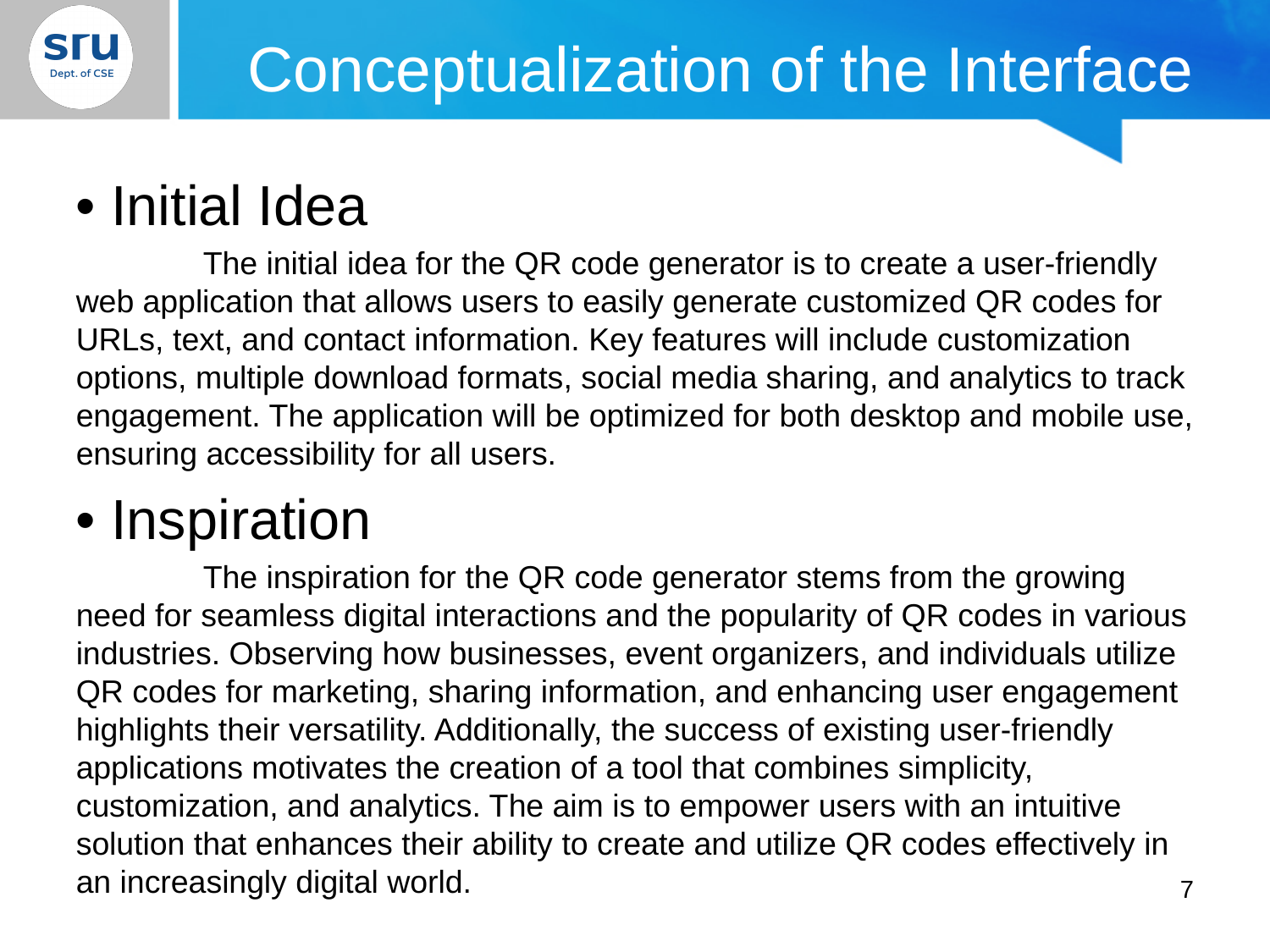

# Conceptualization of the Interface
• Initial Idea
	The initial idea for the QR code generator is to create a user-friendly web application that allows users to easily generate customized QR codes for URLs, text, and contact information. Key features will include customization options, multiple download formats, social media sharing, and analytics to track engagement. The application will be optimized for both desktop and mobile use, ensuring accessibility for all users.
• Inspiration
	The inspiration for the QR code generator stems from the growing need for seamless digital interactions and the popularity of QR codes in various industries. Observing how businesses, event organizers, and individuals utilize QR codes for marketing, sharing information, and enhancing user engagement highlights their versatility. Additionally, the success of existing user-friendly applications motivates the creation of a tool that combines simplicity, customization, and analytics. The aim is to empower users with an intuitive solution that enhances their ability to create and utilize QR codes effectively in an increasingly digital world.
7